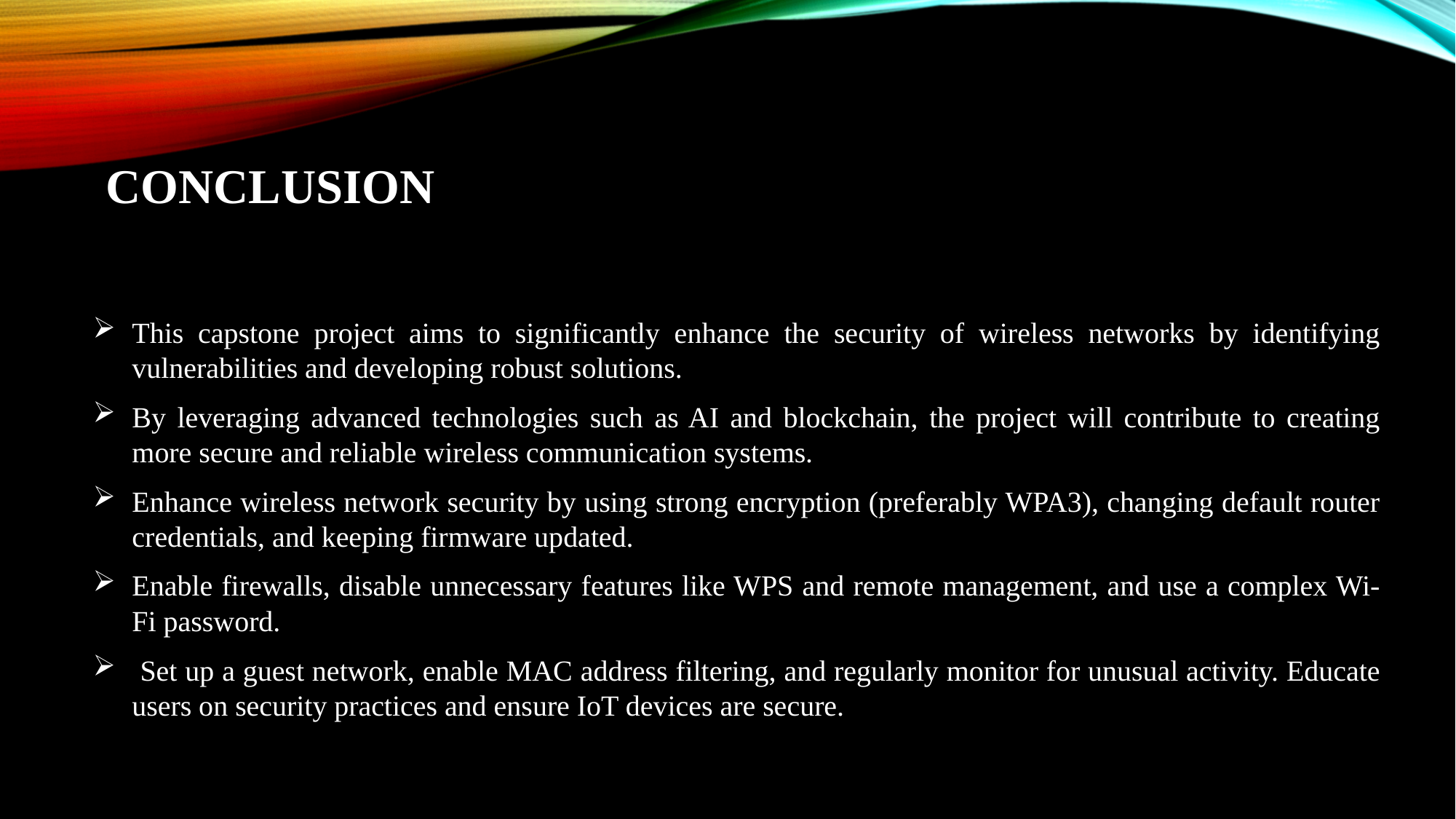

# Conclusion
This capstone project aims to significantly enhance the security of wireless networks by identifying vulnerabilities and developing robust solutions.
By leveraging advanced technologies such as AI and blockchain, the project will contribute to creating more secure and reliable wireless communication systems.
Enhance wireless network security by using strong encryption (preferably WPA3), changing default router credentials, and keeping firmware updated.
Enable firewalls, disable unnecessary features like WPS and remote management, and use a complex Wi-Fi password.
 Set up a guest network, enable MAC address filtering, and regularly monitor for unusual activity. Educate users on security practices and ensure IoT devices are secure.